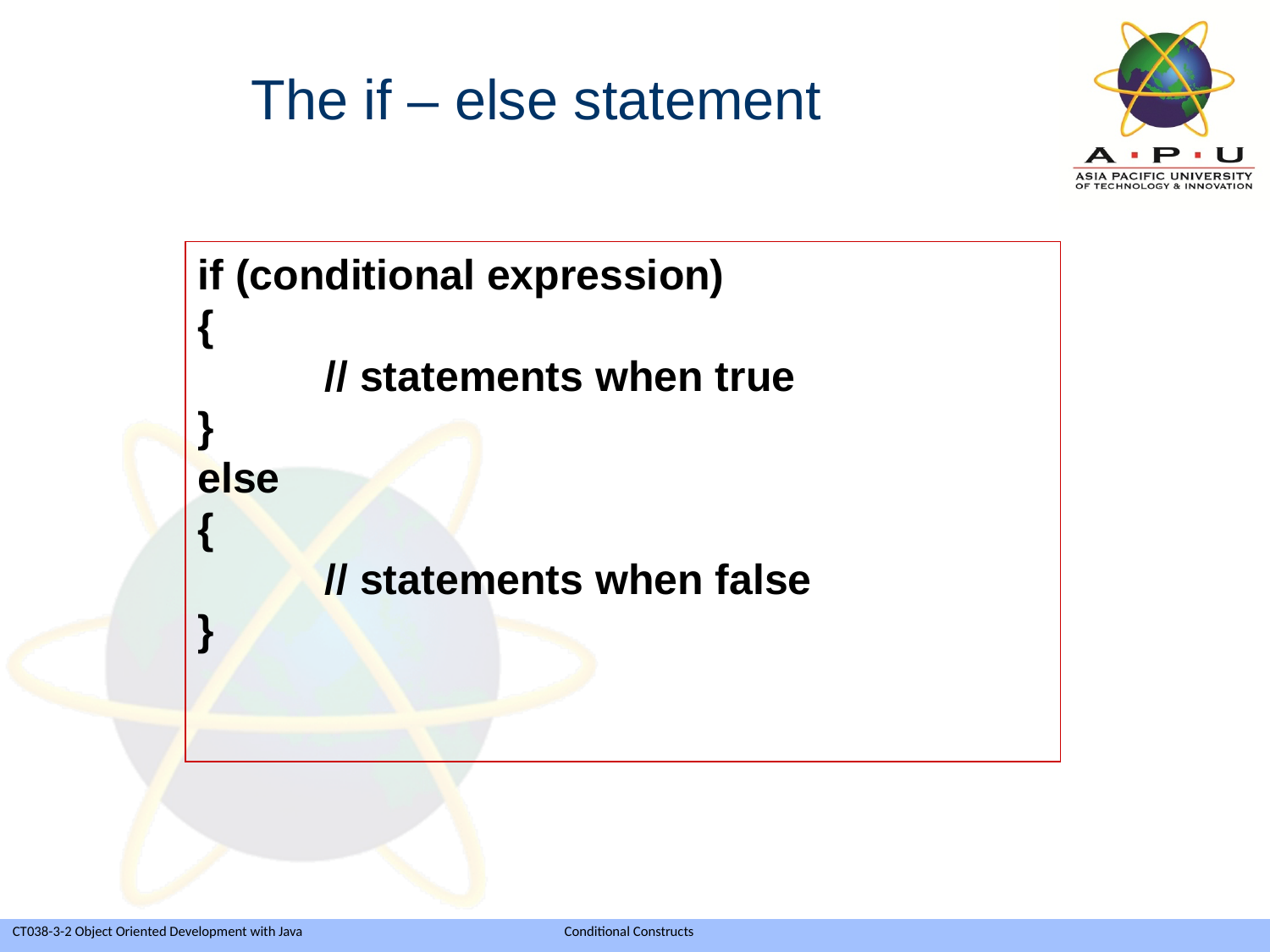

The if – else statement
if (conditional expression)
{
	// statements when true
}
else
{
	// statements when false
}

Slide 6 of 39